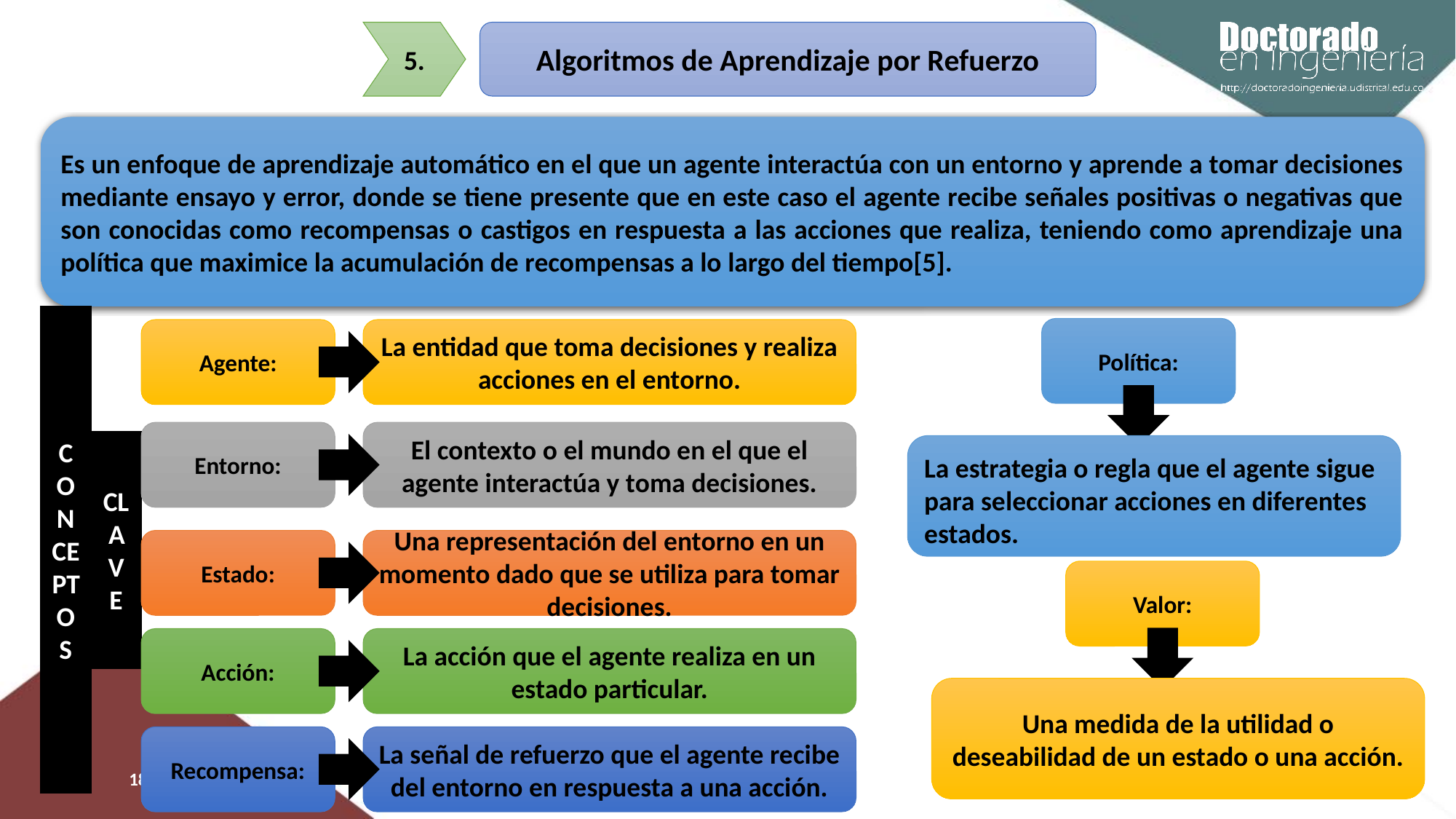

5.
Algoritmos de Aprendizaje por Refuerzo
Es un enfoque de aprendizaje automático en el que un agente interactúa con un entorno y aprende a tomar decisiones mediante ensayo y error, donde se tiene presente que en este caso el agente recibe señales positivas o negativas que son conocidas como recompensas o castigos en respuesta a las acciones que realiza, teniendo como aprendizaje una política que maximice la acumulación de recompensas a lo largo del tiempo[5].
CONCEPTOS
Política:
Agente:
La entidad que toma decisiones y realiza acciones en el entorno.

Entorno:
El contexto o el mundo en el que el agente interactúa y toma decisiones.
CLAVE

La estrategia o regla que el agente sigue para seleccionar acciones en diferentes estados.

Estado:
Una representación del entorno en un momento dado que se utiliza para tomar decisiones.

Valor:
Acción:
La acción que el agente realiza en un estado particular.

Una medida de la utilidad o deseabilidad de un estado o una acción.
Recompensa:
La señal de refuerzo que el agente recibe del entorno en respuesta a una acción.

18